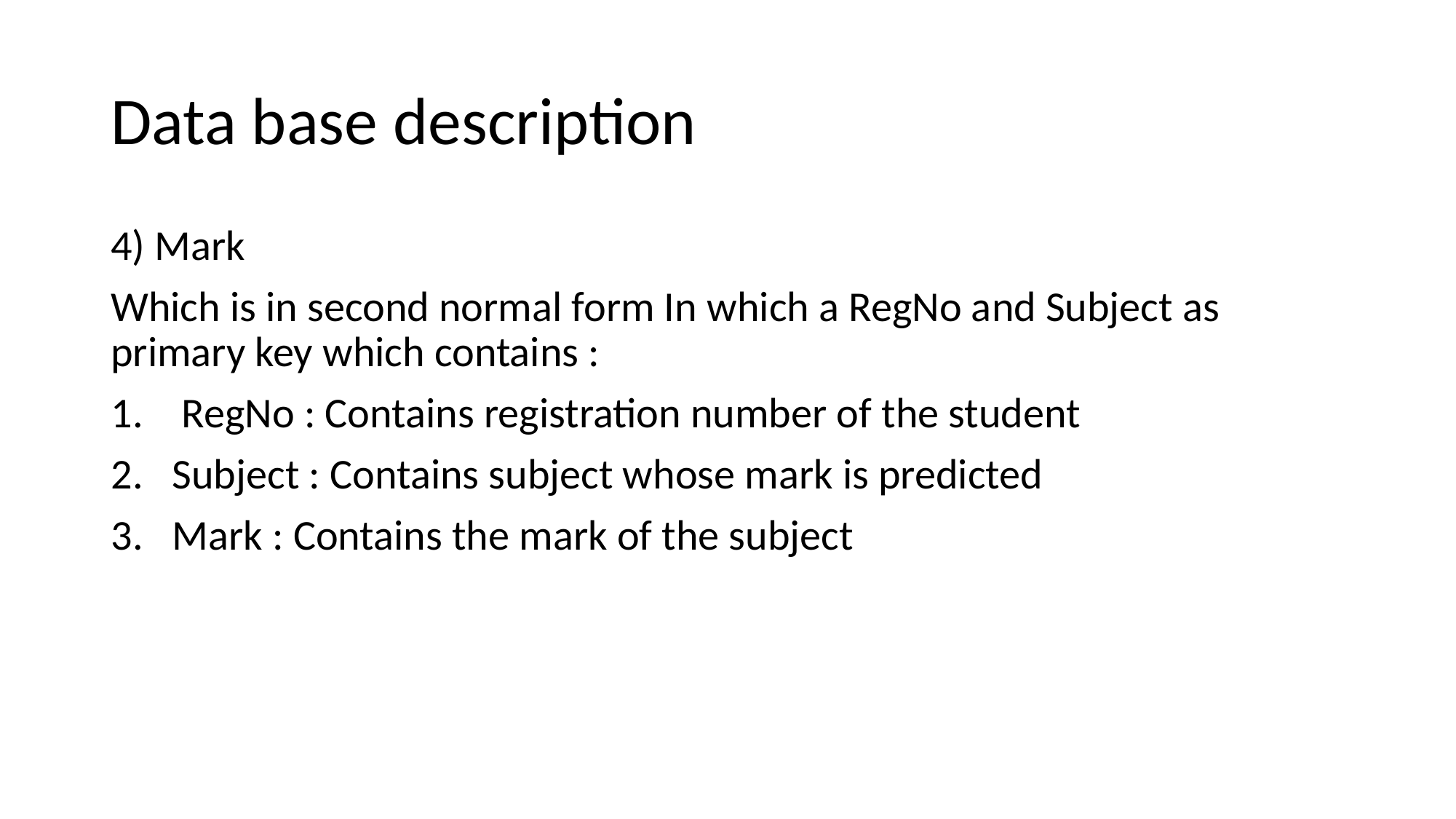

# Data base description
4) Mark
Which is in second normal form In which a RegNo and Subject as primary key which contains :
 RegNo : Contains registration number of the student
Subject : Contains subject whose mark is predicted
Mark : Contains the mark of the subject